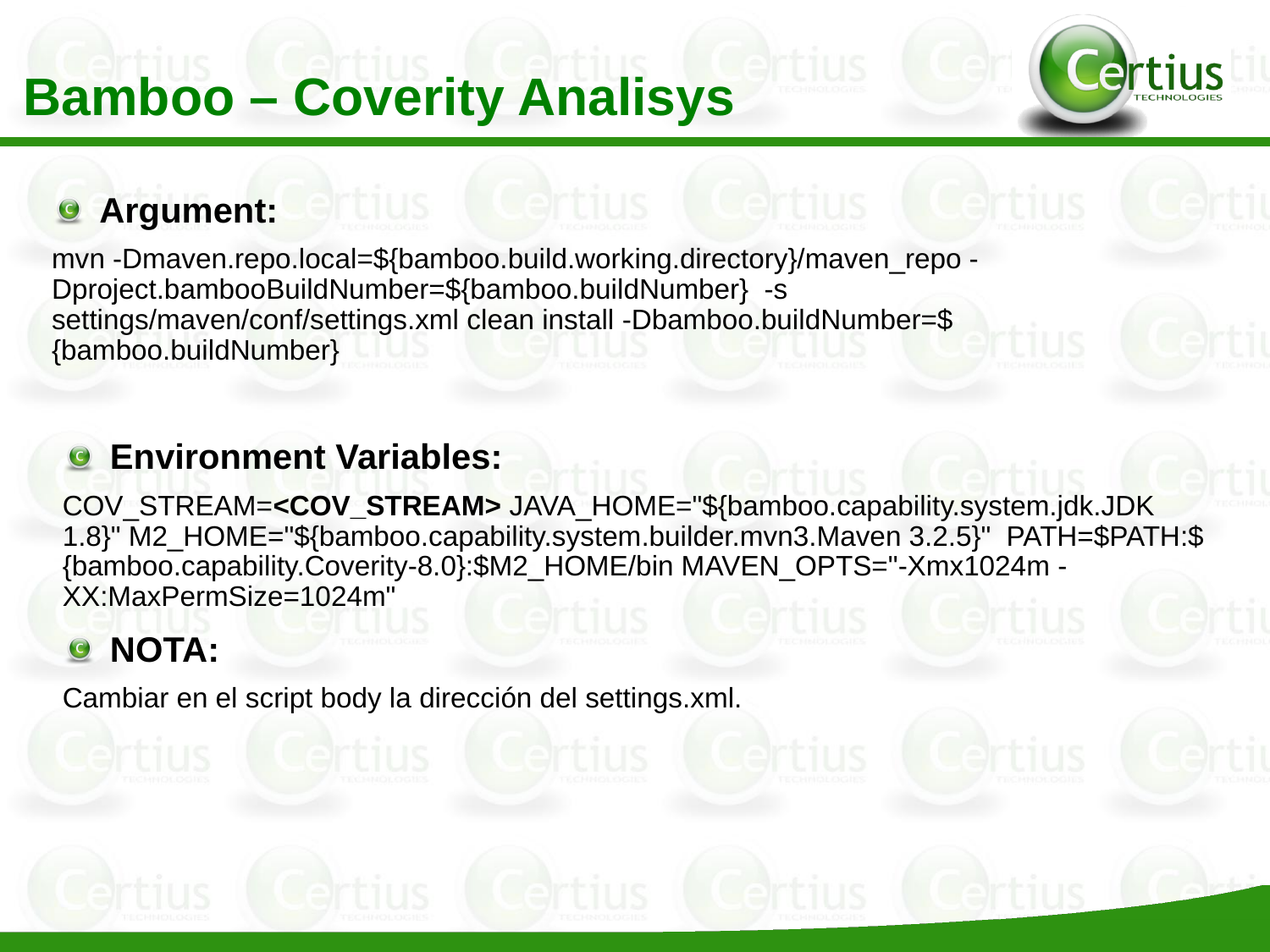

Bamboo – Coverity Analisys
Argument:
mvn -Dmaven.repo.local=${bamboo.build.working.directory}/maven_repo -Dproject.bambooBuildNumber=${bamboo.buildNumber}  -s settings/maven/conf/settings.xml clean install -Dbamboo.buildNumber=${bamboo.buildNumber}

Environment Variables:
COV_STREAM=<COV_STREAM> JAVA_HOME="${bamboo.capability.system.jdk.JDK 1.8}" M2_HOME="${bamboo.capability.system.builder.mvn3.Maven 3.2.5}"  PATH=$PATH:${bamboo.capability.Coverity-8.0}:$M2_HOME/bin MAVEN_OPTS="-Xmx1024m -XX:MaxPermSize=1024m"

NOTA:
Cambiar en el script body la dirección del settings.xml.